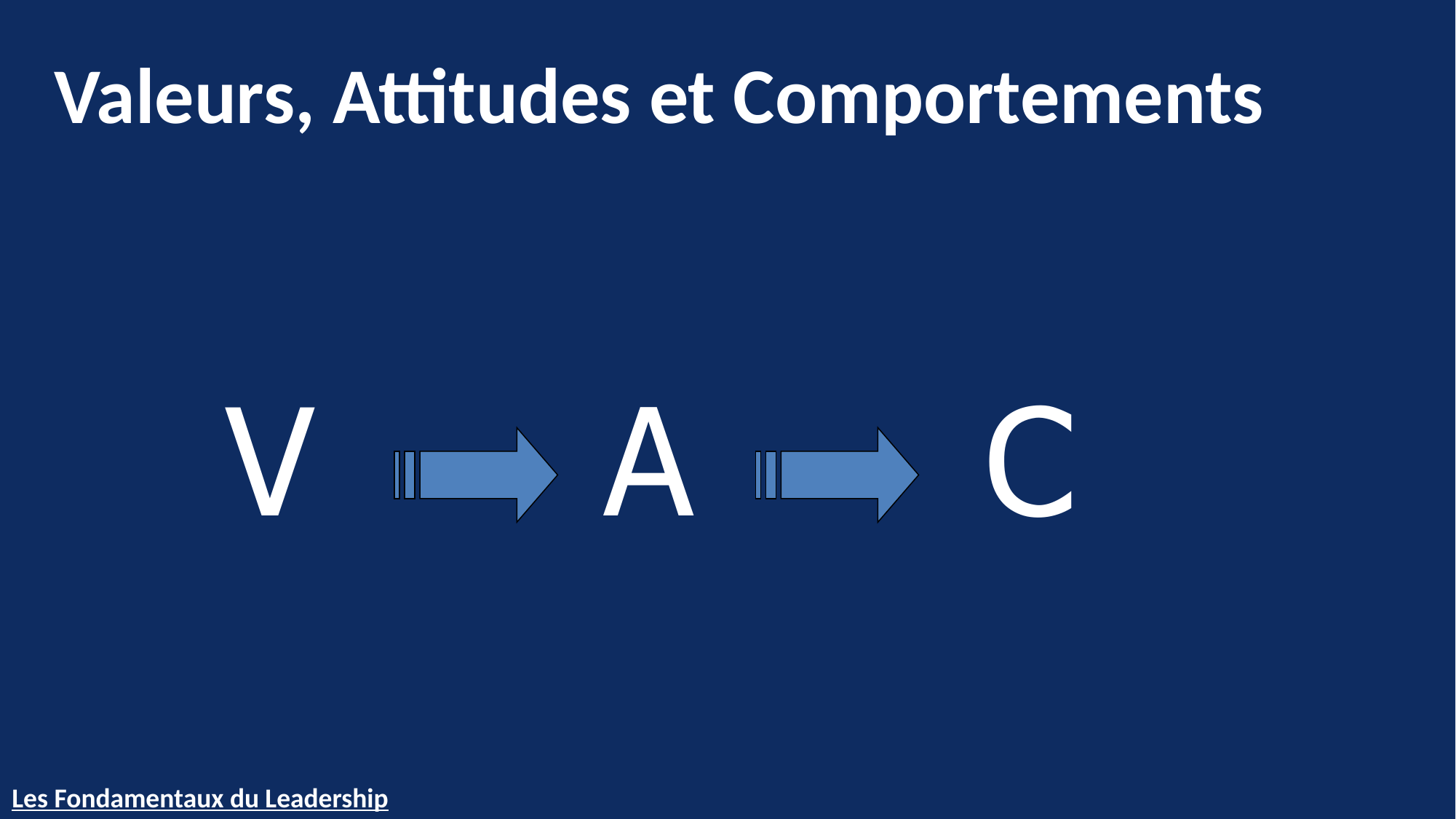

Valeurs, Attitudes et Comportements

V      A      C

Les Fondamentaux du Leadership